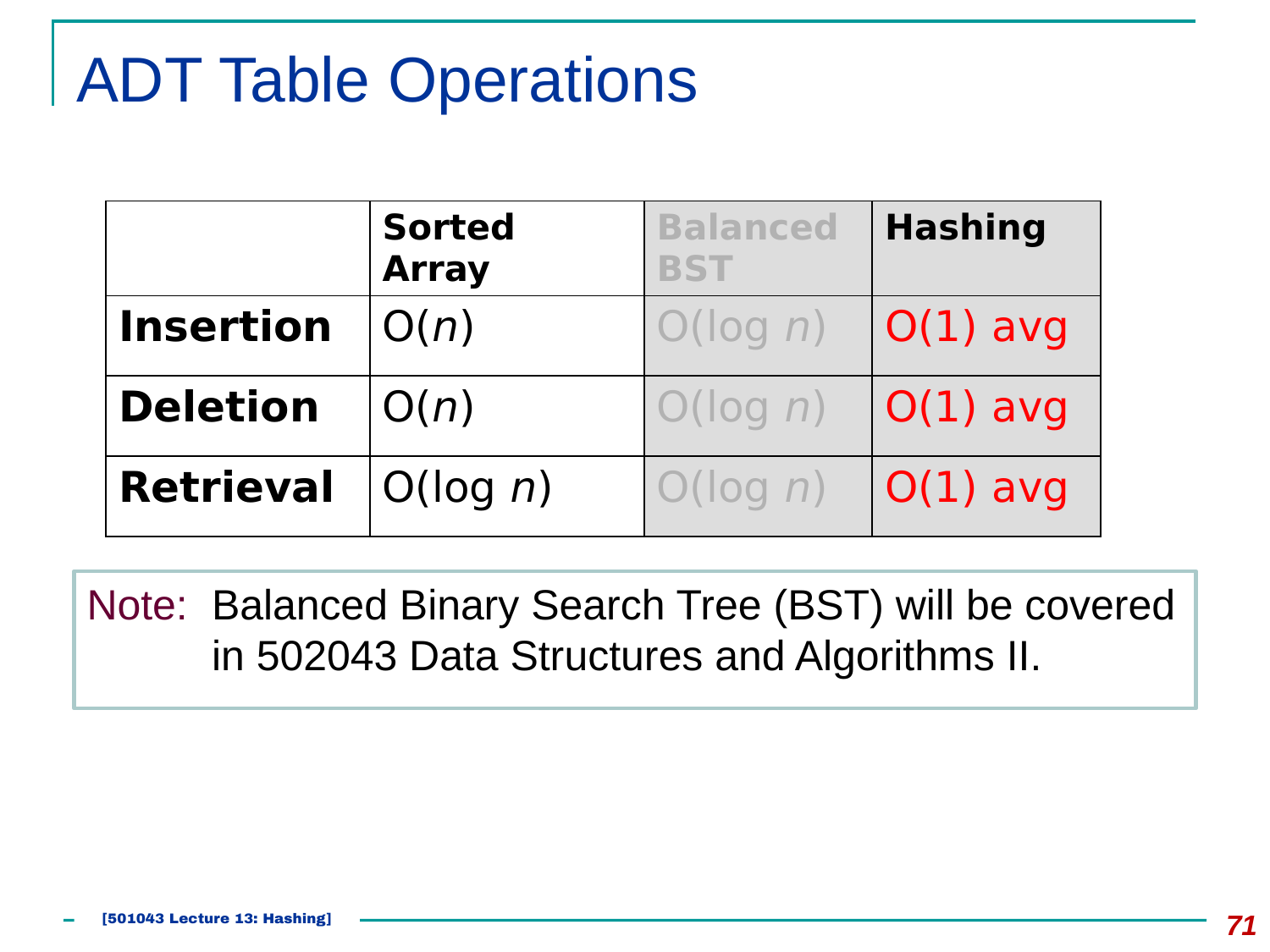

# ADT Table Operations
|  | Sorted Array | Balanced BST | Hashing |
| --- | --- | --- | --- |
| Insertion | O(n) | O(log n) | O(1) avg |
| Deletion | O(n) | O(log n) | O(1) avg |
| Retrieval | O(log n) | O(log n) | O(1) avg |
Note:	Balanced Binary Search Tree (BST) will be covered in 502043 Data Structures and Algorithms II.
71
[501043 Lecture 13: Hashing]